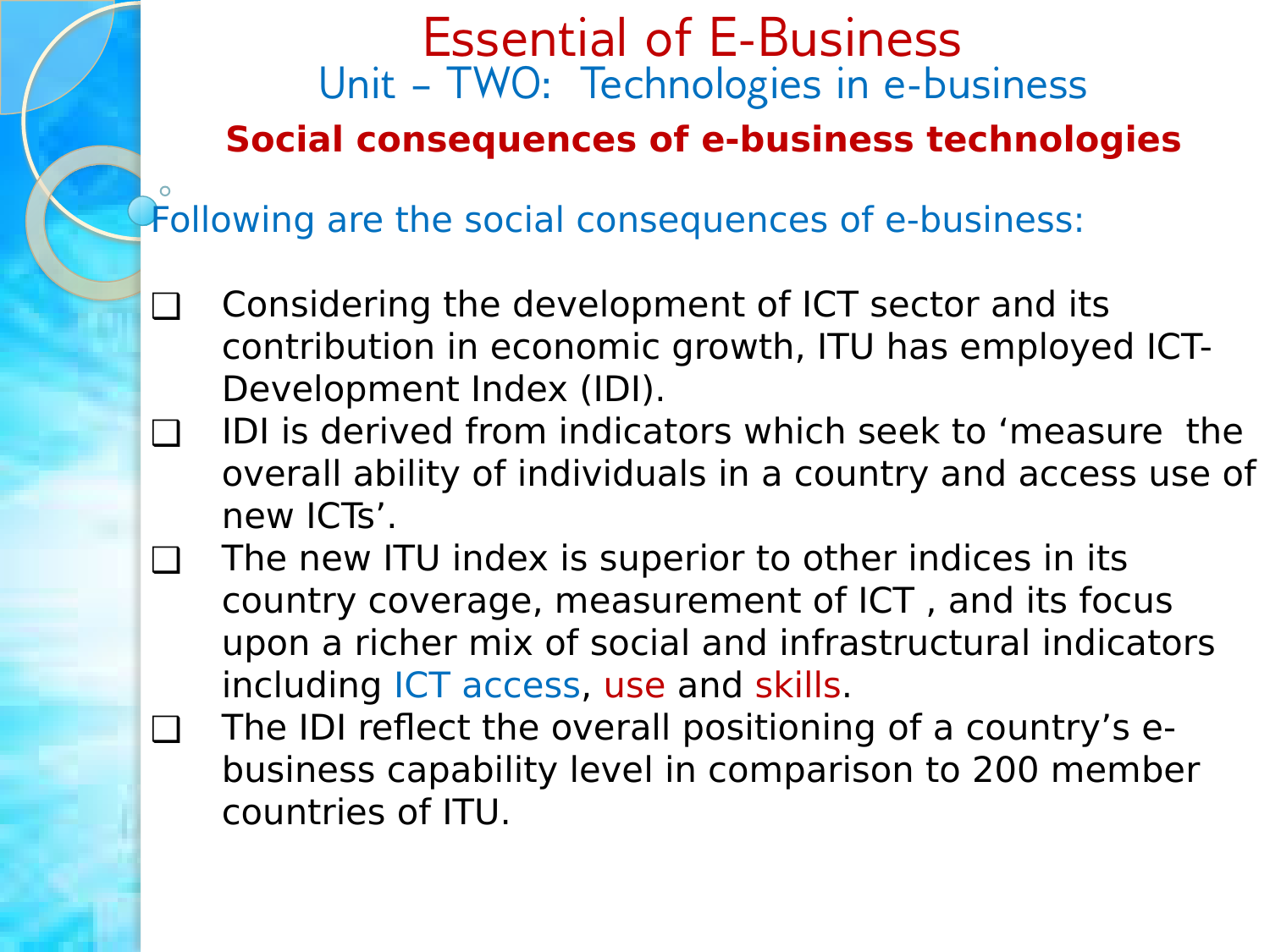

Essential of E-Business

Unit – TWO:  Technologies in e-business
Social consequences of e-business technologies

Following are the social consequences of e-business:

Considering the development of ICT sector and its contribution in economic growth, ITU has employed ICT-Development Index (IDI).
IDI is derived from indicators which seek to ‘measure  the overall ability of individuals in a country and access use of new ICTs’.
The new ITU index is superior to other indices in its country coverage, measurement of ICT , and its focus upon a richer mix of social and infrastructural indicators including ICT access, use and skills.
The IDI reflect the overall positioning of a country’s e-business capability level in comparison to 200 member countries of ITU.